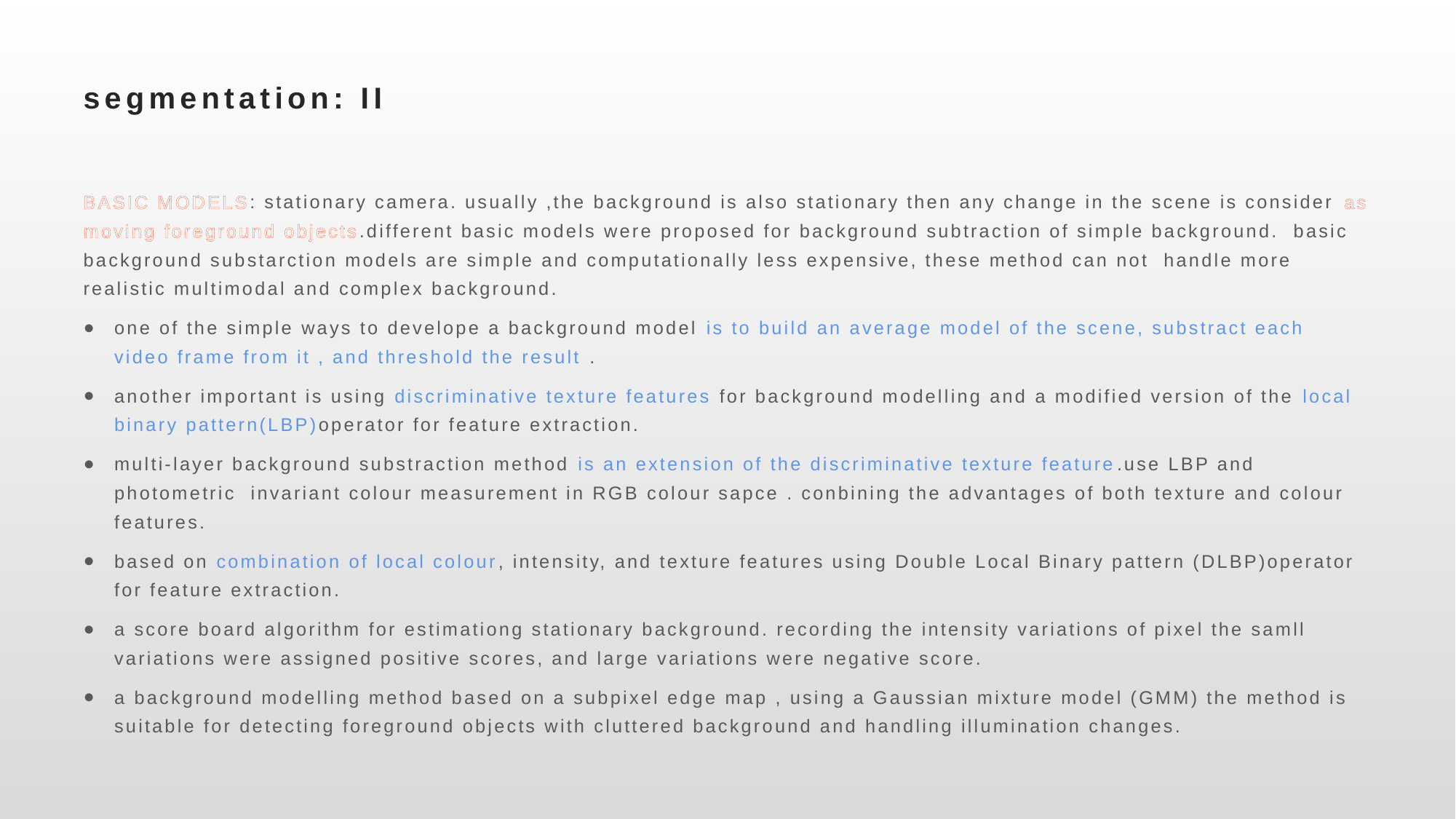

# segmentation: II
BASIC MODELS: stationary camera. usually ,the background is also stationary then any change in the scene is consider as moving foreground objects.different basic models were proposed for background subtraction of simple background.  basic background substarction models are simple and computationally less expensive, these method can not  handle more realistic multimodal and complex background.
one of the simple ways to develope a background model is to build an average model of the scene, substract each  video frame from it , and threshold the result .
another important is using discriminative texture features for background modelling and a modified version of the local binary pattern(LBP)operator for feature extraction.
multi-layer background substraction method is an extension of the discriminative texture feature.use LBP and photometric  invariant colour measurement in RGB colour sapce . conbining the advantages of both texture and colour features.
based on combination of local colour, intensity, and texture features using Double Local Binary pattern (DLBP)operator for feature extraction.
a score board algorithm for estimationg stationary background. recording the intensity variations of pixel the samll variations were assigned positive scores, and large variations were negative score.
a background modelling method based on a subpixel edge map , using a Gaussian mixture model (GMM) the method is suitable for detecting foreground objects with cluttered background and handling illumination changes.